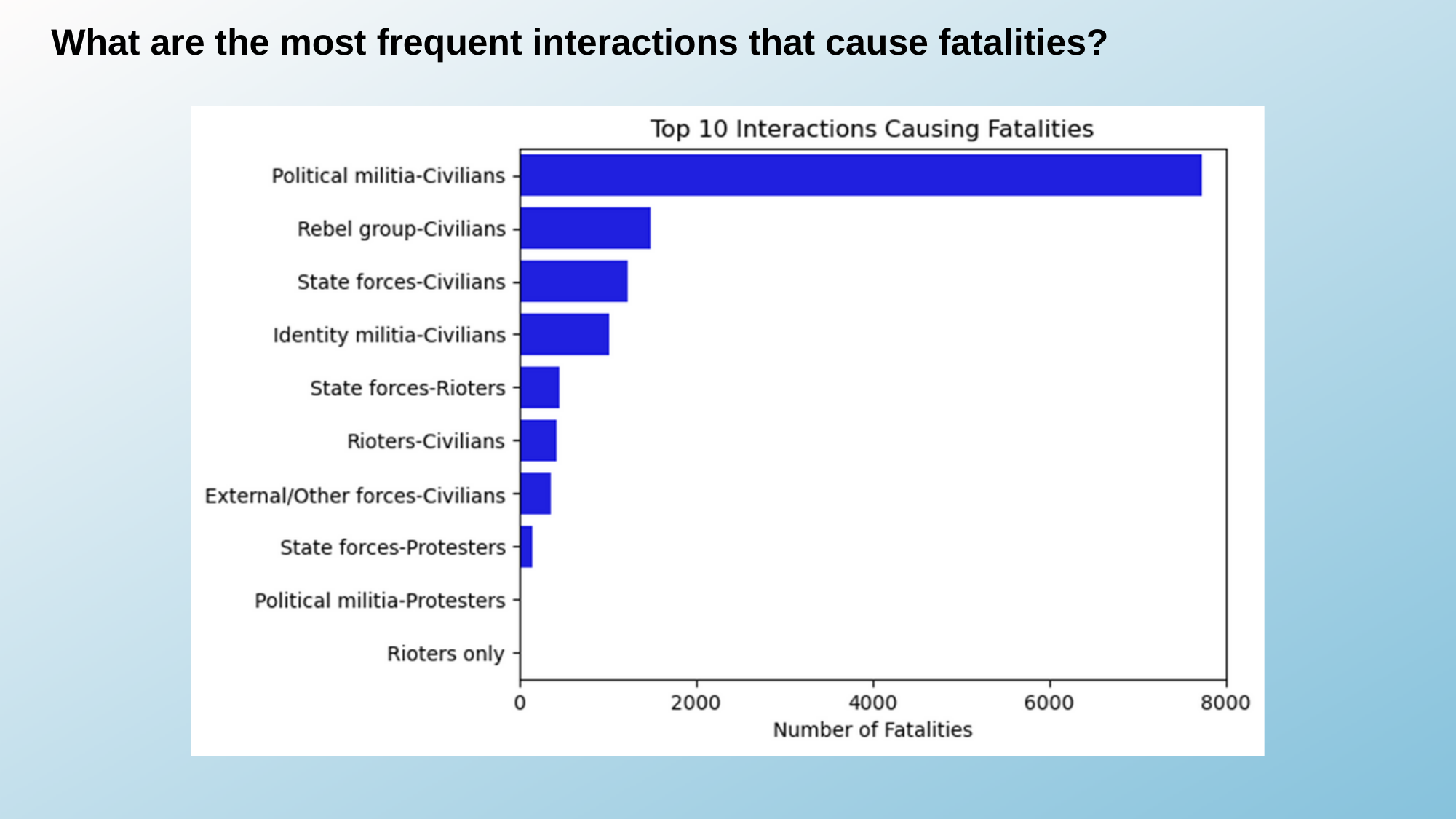

What are the most frequent interactions that cause fatalities?

30